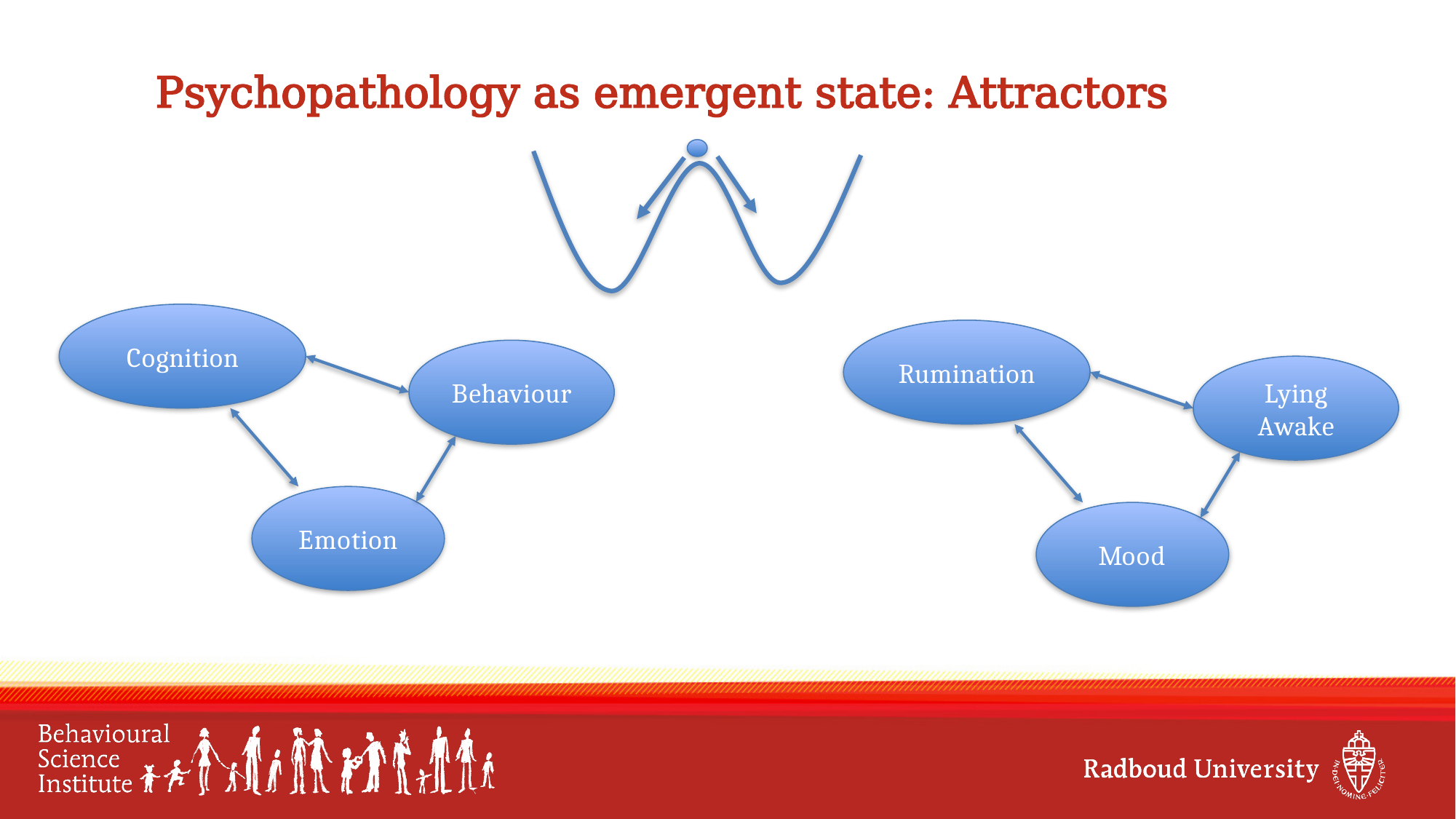

# Psychopathology as emergent state: Attractors

Cognition
Rumination
Behaviour
Lying Awake
Emotion
Mood